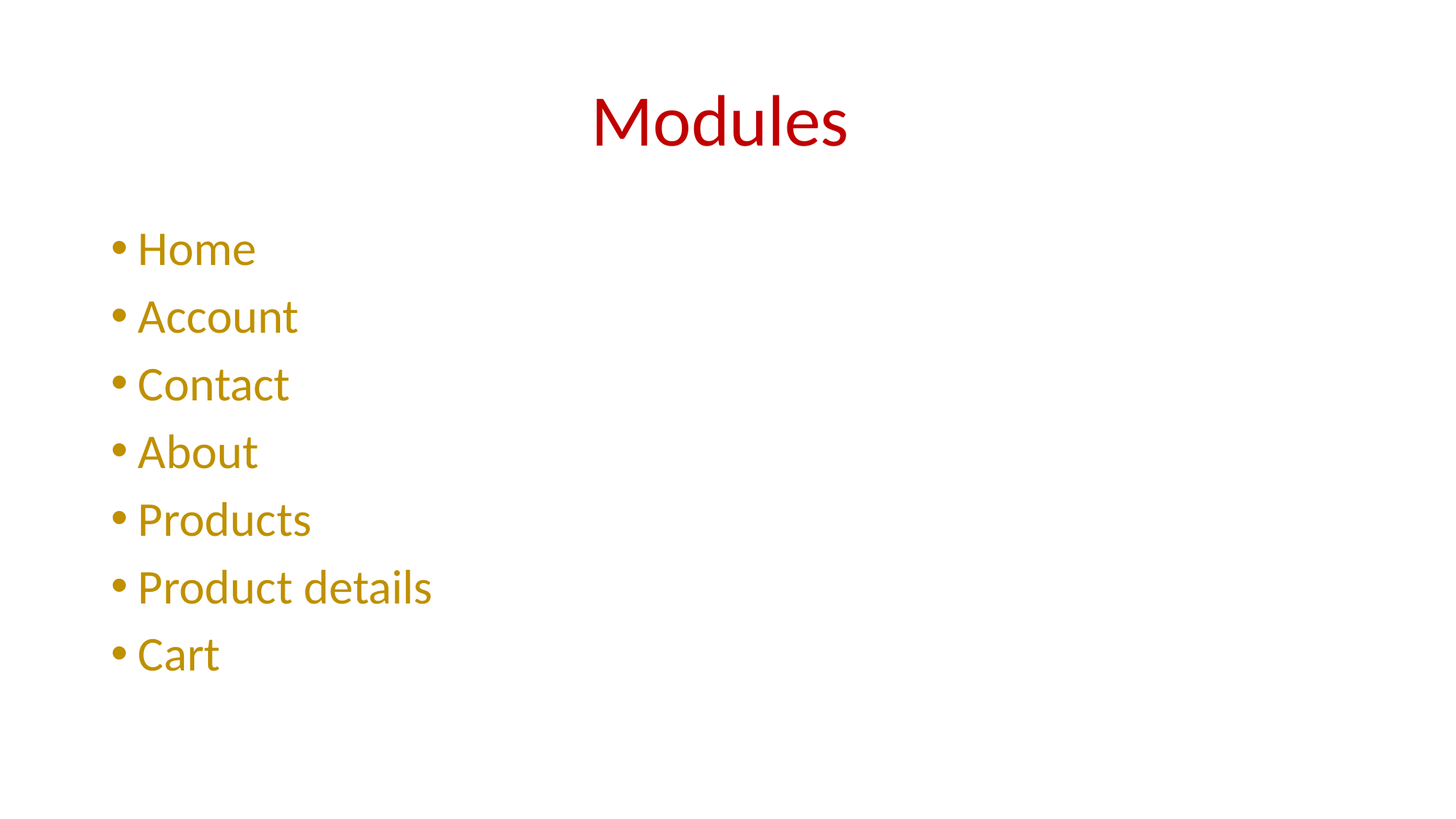

# Modules
Home
Account
Contact
About
Products
Product details
Cart